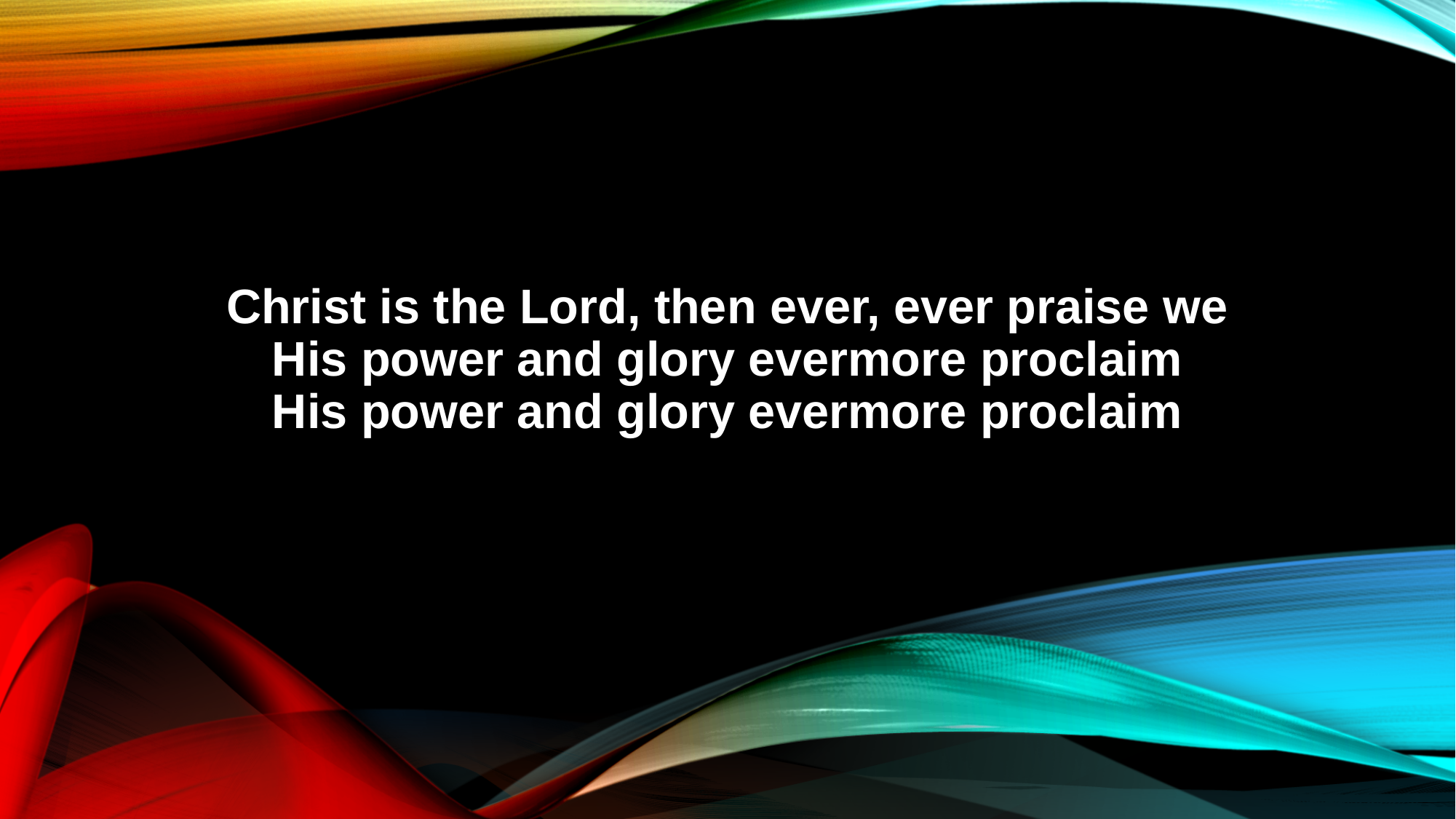

Christ is the Lord, then ever, ever praise we
His power and glory evermore proclaim
His power and glory evermore proclaim